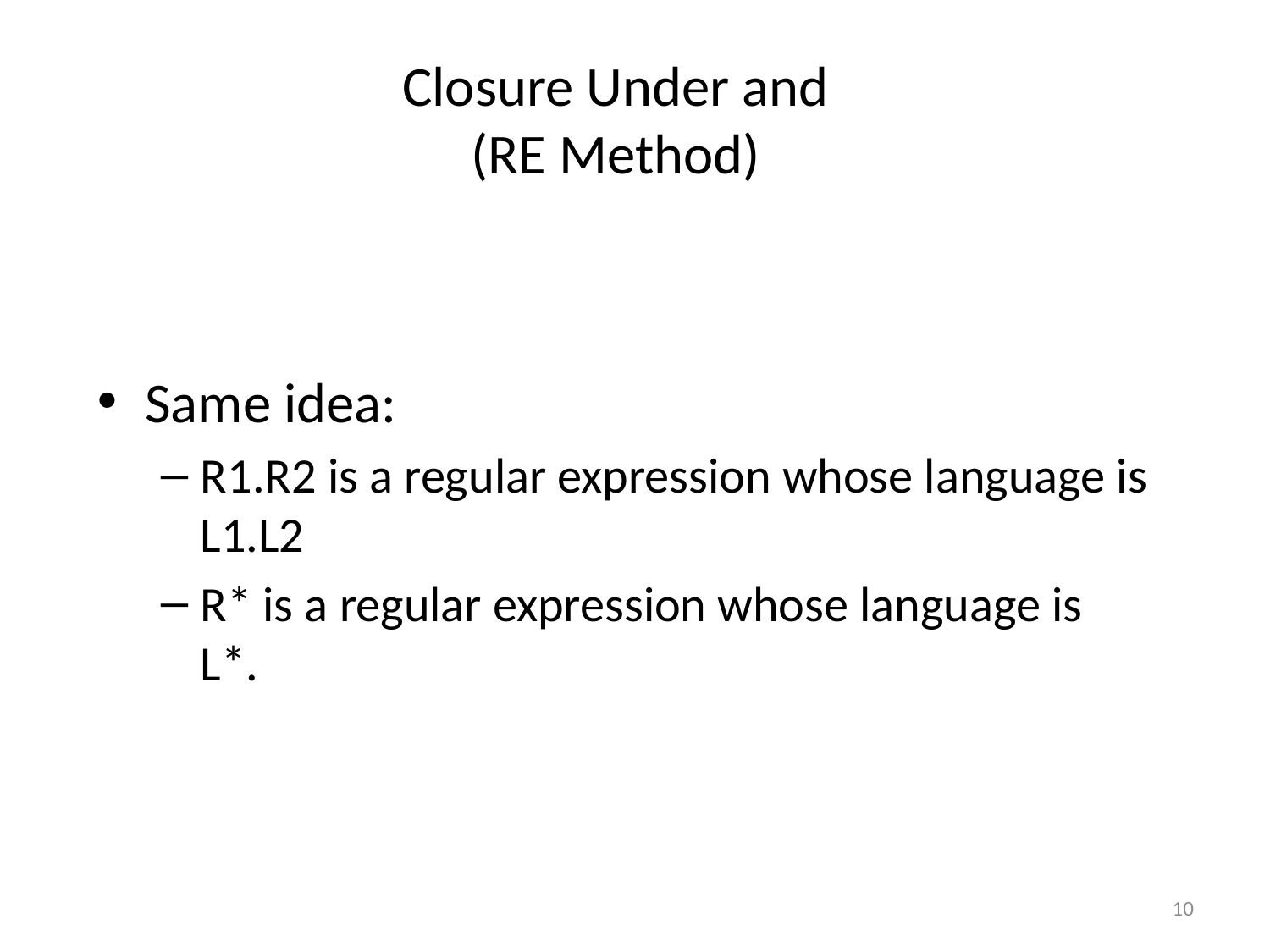

# Closure Under and (RE Method)
Same idea:
R1.R2 is a regular expression whose language is L1.L2
R* is a regular expression whose language is L*.
10